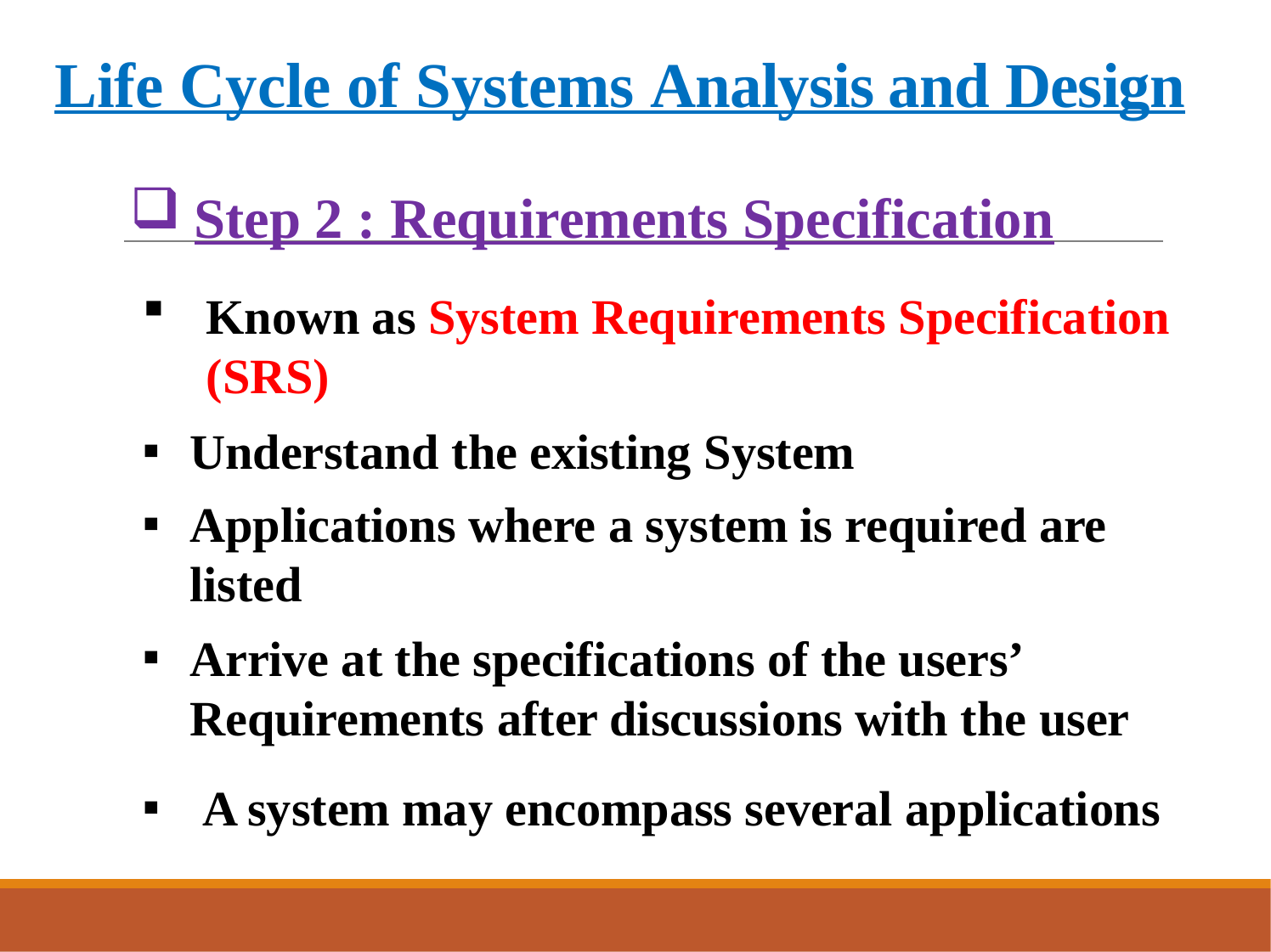

# Life Cycle of Systems Analysis and Design
Step 2 : Requirements Specification
Known as System Requirements Specification (SRS)
Understand the existing System
Applications where a system is required are listed
Arrive at the specifications of the users’ Requirements after discussions with the user
A system may encompass several applications